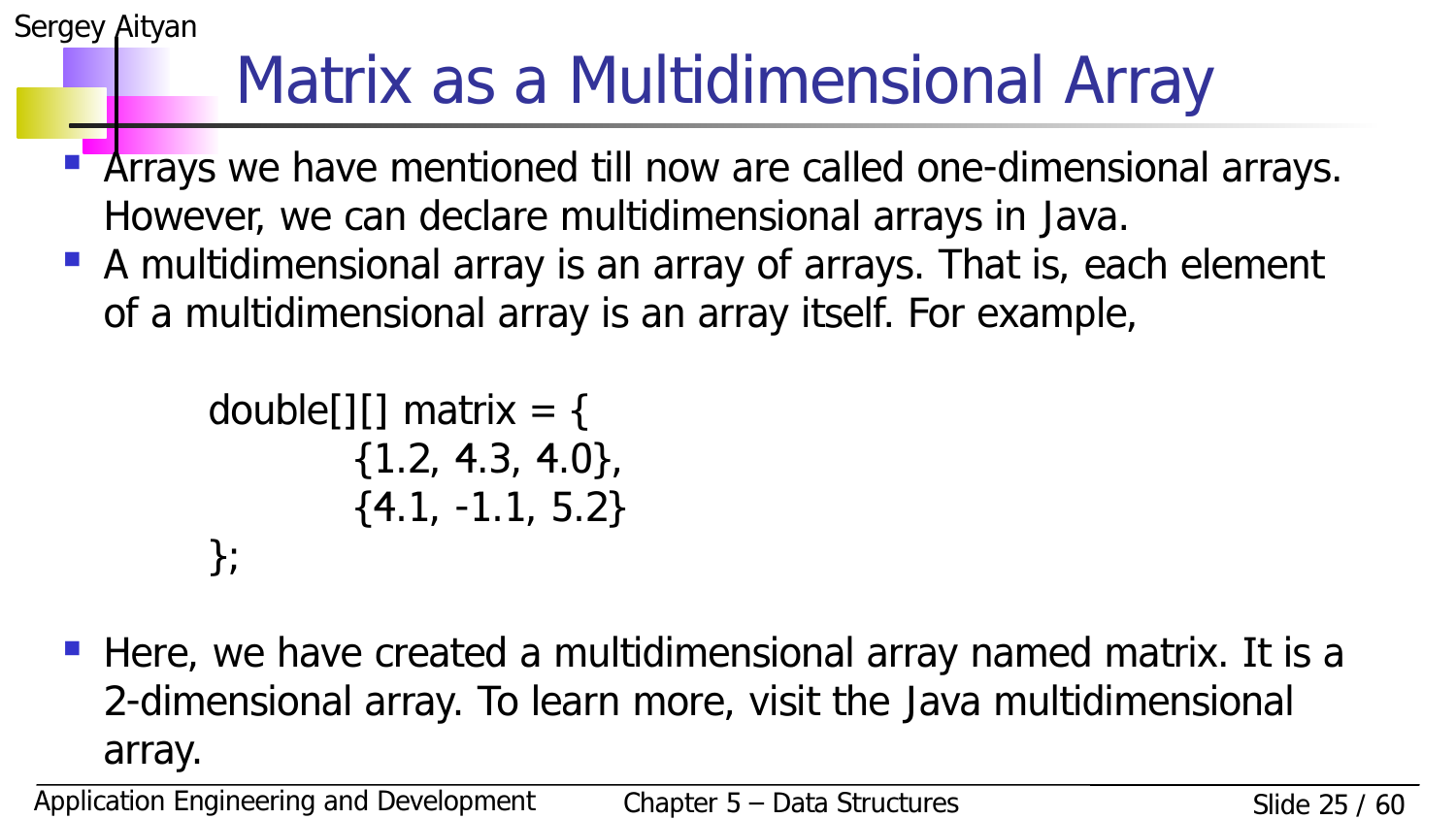

# Matrix as a Multidimensional Array
Arrays we have mentioned till now are called one-dimensional arrays. However, we can declare multidimensional arrays in Java.
A multidimensional array is an array of arrays. That is, each element of a multidimensional array is an array itself. For example,

	double[][] matrix = {
		{1.2, 4.3, 4.0},
      		{4.1, -1.1, 5.2}
	};

Here, we have created a multidimensional array named matrix. It is a 2-dimensional array. To learn more, visit the Java multidimensional array.